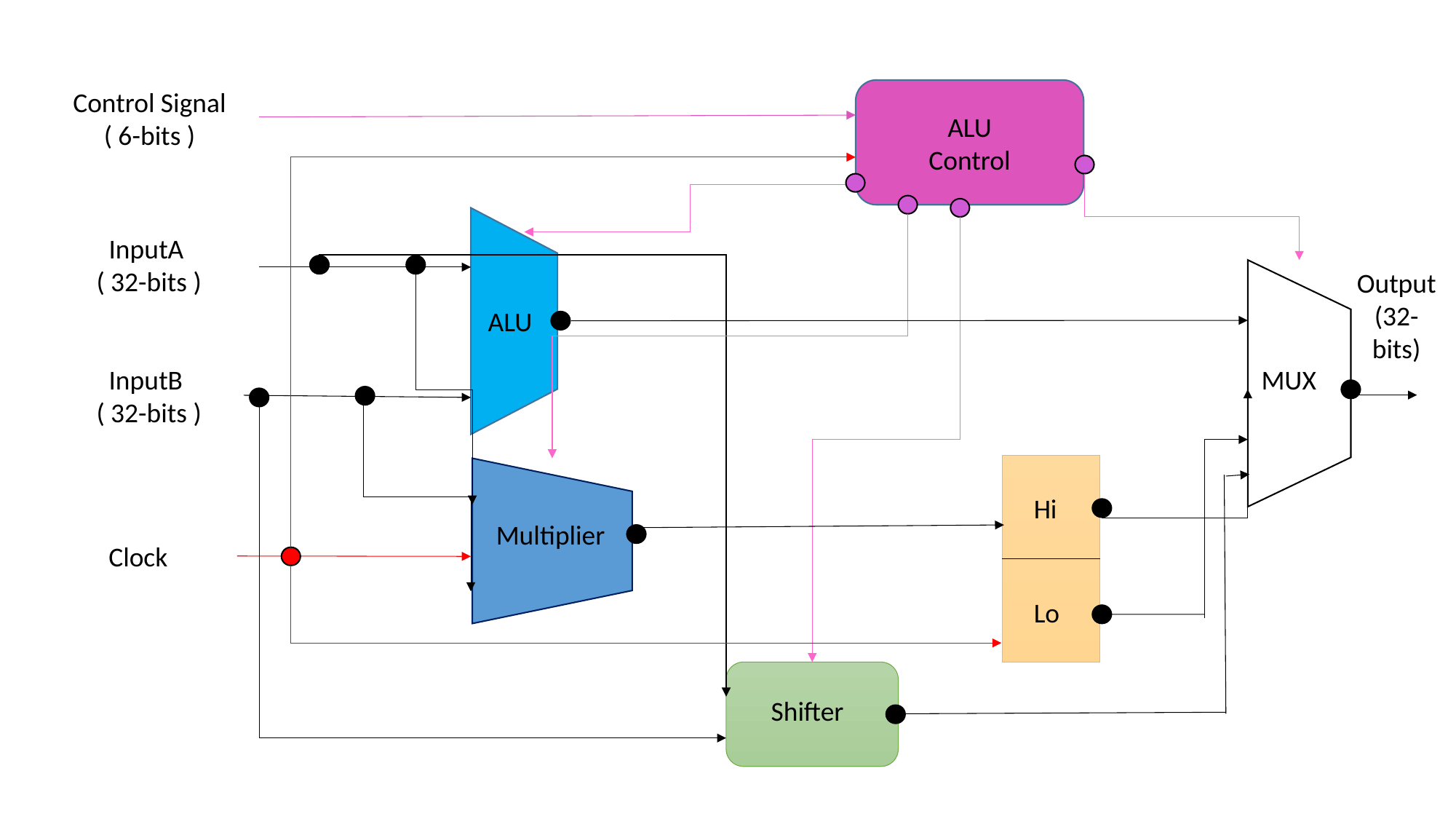

Control Signal
     ( 6-bits )
ALU
Control

  InputA
( 32-bits )

Output
(32-bits)

ALU

  InputB
( 32-bits )
    MUX

 Hi

Multiplier

   Clock

 Lo

   Shifter